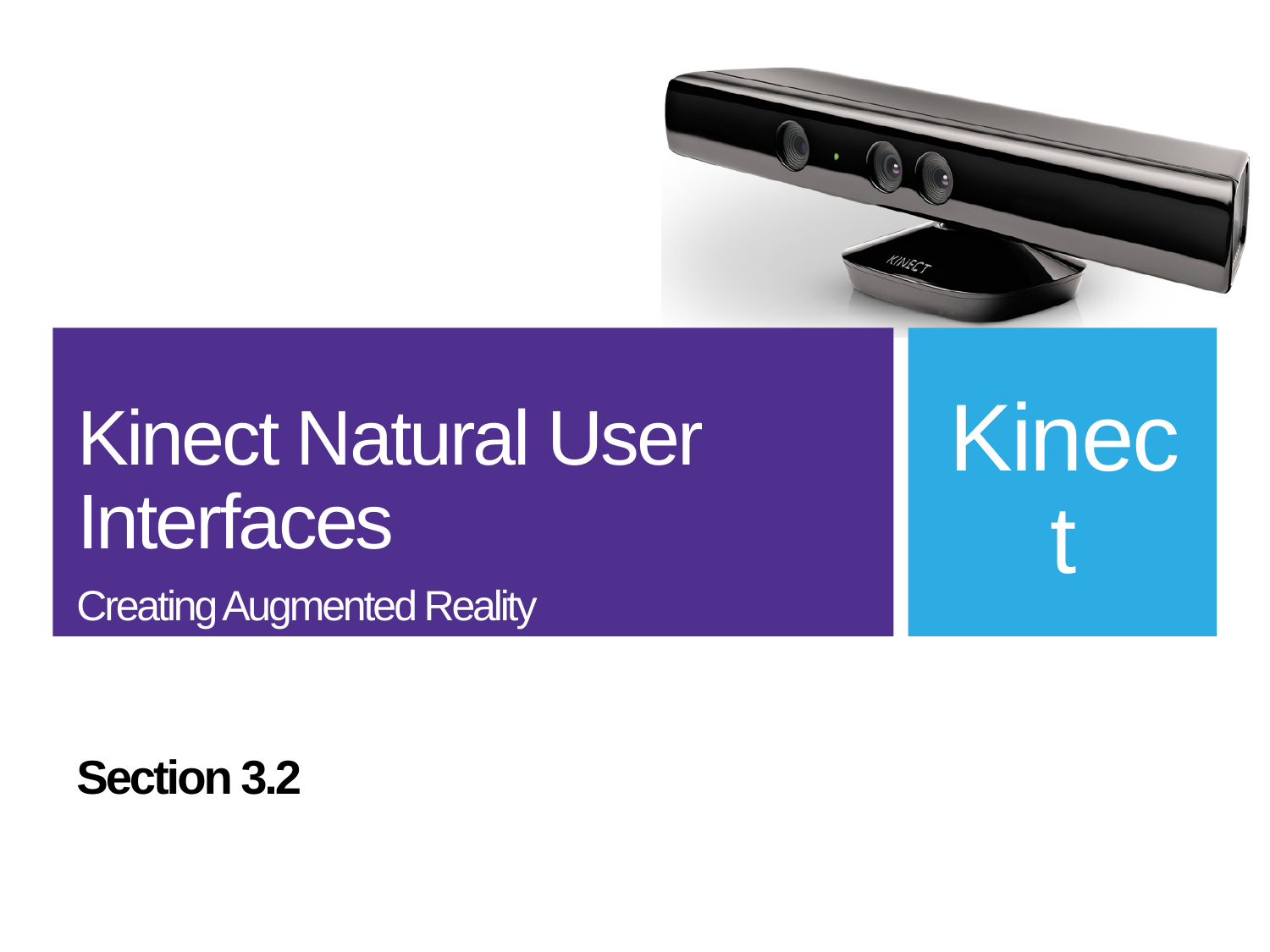

# Kinect Natural User Interfaces
Creating Augmented Reality
Section 3.2